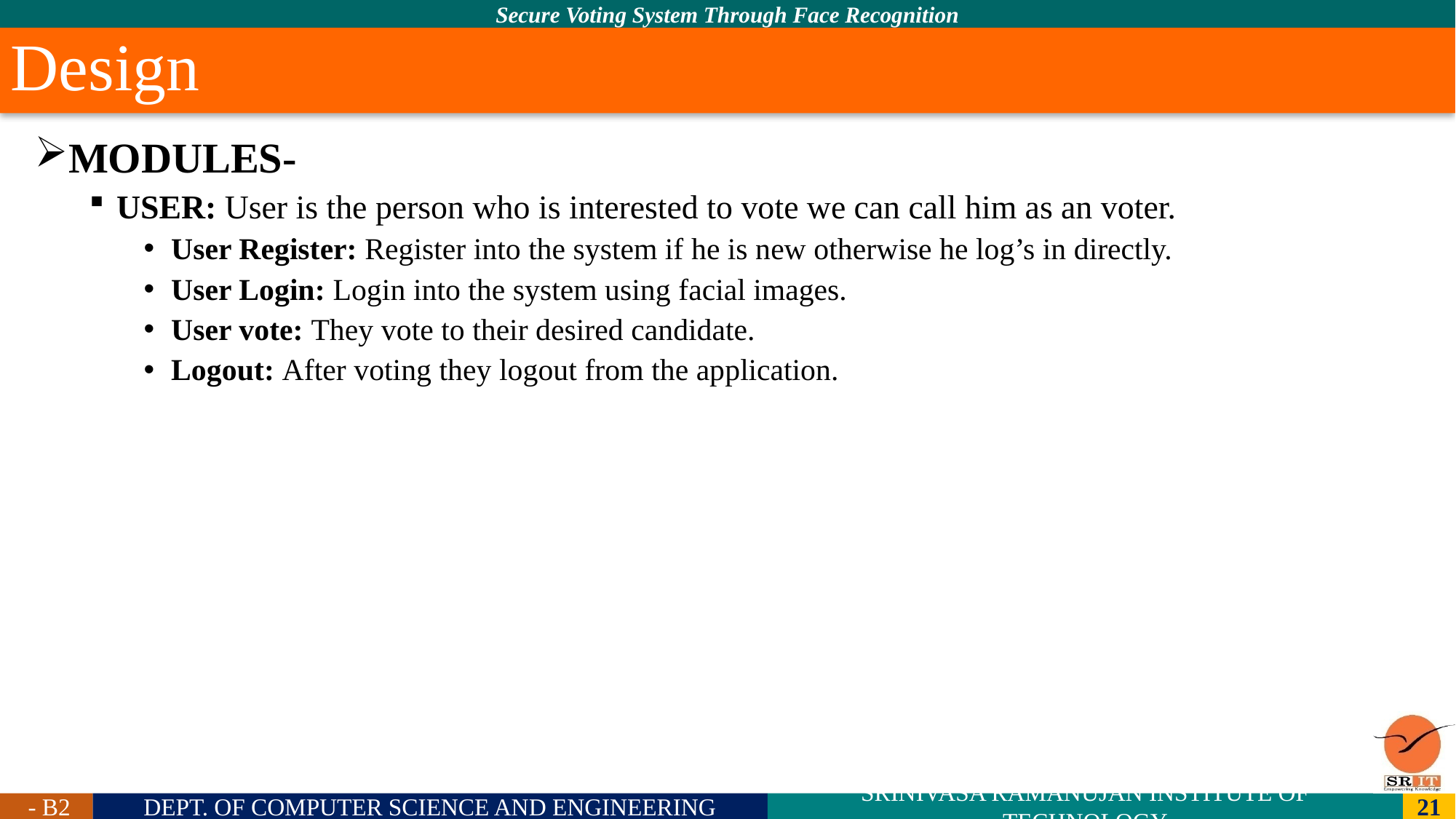

# Design
MODULES-
USER: User is the person who is interested to vote we can call him as an voter.
User Register: Register into the system if he is new otherwise he log’s in directly.
User Login: Login into the system using facial images.
User vote: They vote to their desired candidate.
Logout: After voting they logout from the application.